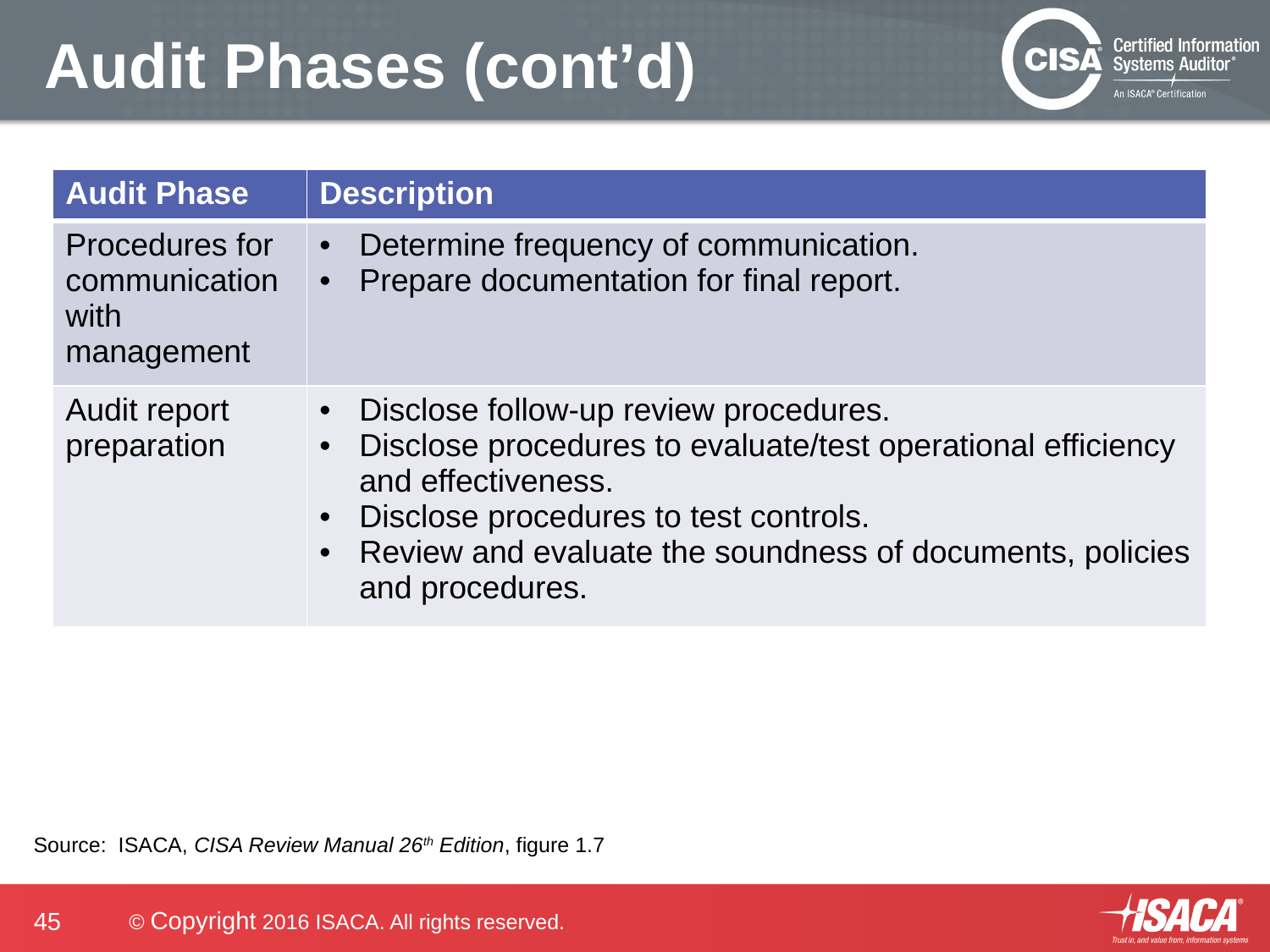

# Audit Phases (cont’d)
| Audit Phase | Description |
| --- | --- |
| Procedures for communication with management | Determine frequency of communication. Prepare documentation for final report. |
| Audit report preparation | Disclose follow-up review procedures. Disclose procedures to evaluate/test operational efficiency and effectiveness. Disclose procedures to test controls. Review and evaluate the soundness of documents, policies and procedures. |
Source:  ISACA, CISA Review Manual 26th Edition, figure 1.7